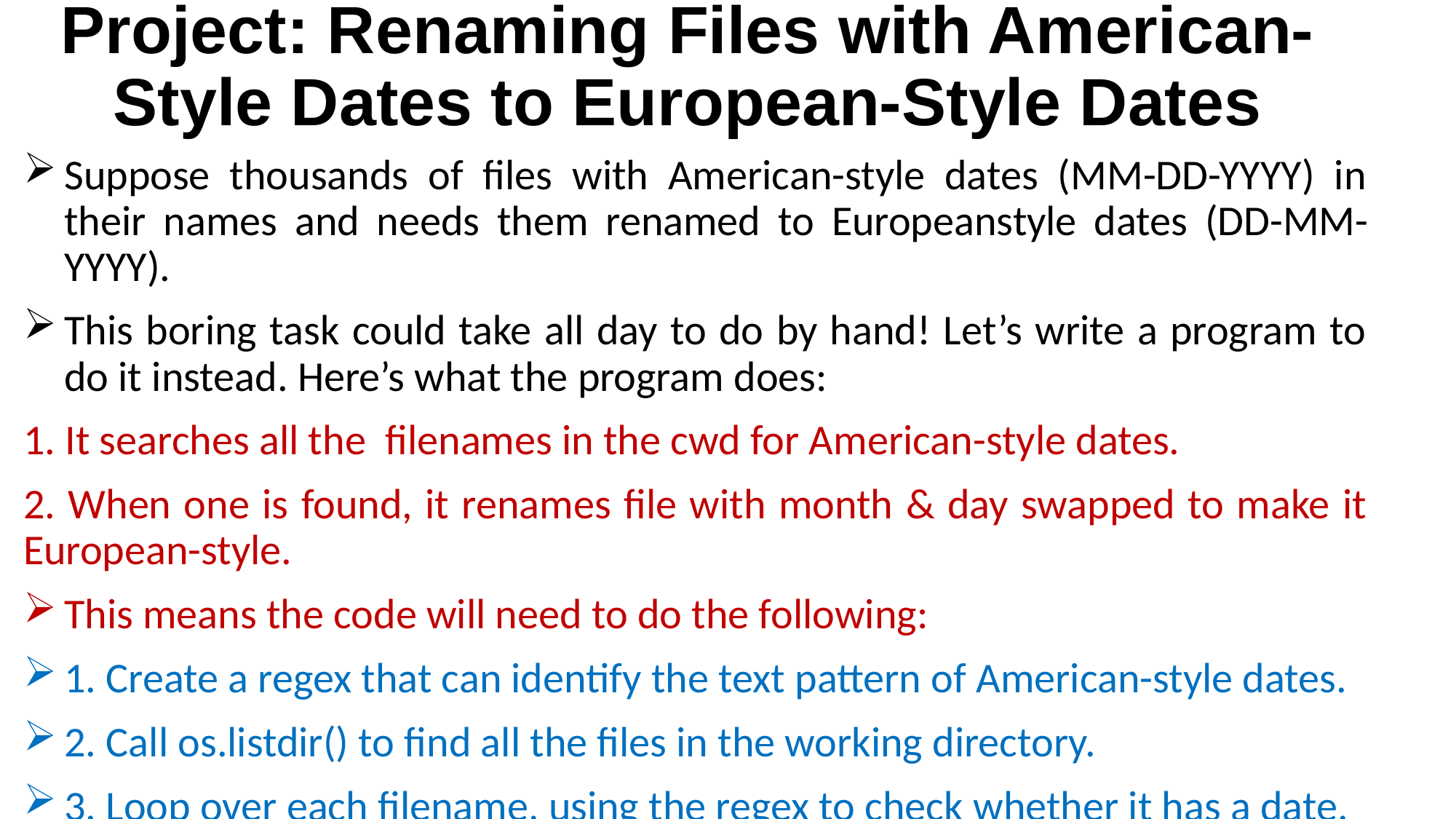

# Project: Renaming Files with American-Style Dates to European-Style Dates
Suppose thousands of files with American-style dates (MM-DD-YYYY) in their names and needs them renamed to Europeanstyle dates (DD-MM-YYYY).
This boring task could take all day to do by hand! Let’s write a program to do it instead. Here’s what the program does:
1. It searches all the  filenames in the cwd for American-style dates.
2. When one is found, it renames file with month & day swapped to make it European-style.
This means the code will need to do the following:
1. Create a regex that can identify the text pattern of American-style dates.
2. Call os.listdir() to find all the files in the working directory.
3. Loop over each filename, using the regex to check whether it has a date.
4. If it has a date, rename the file with shutil.move().